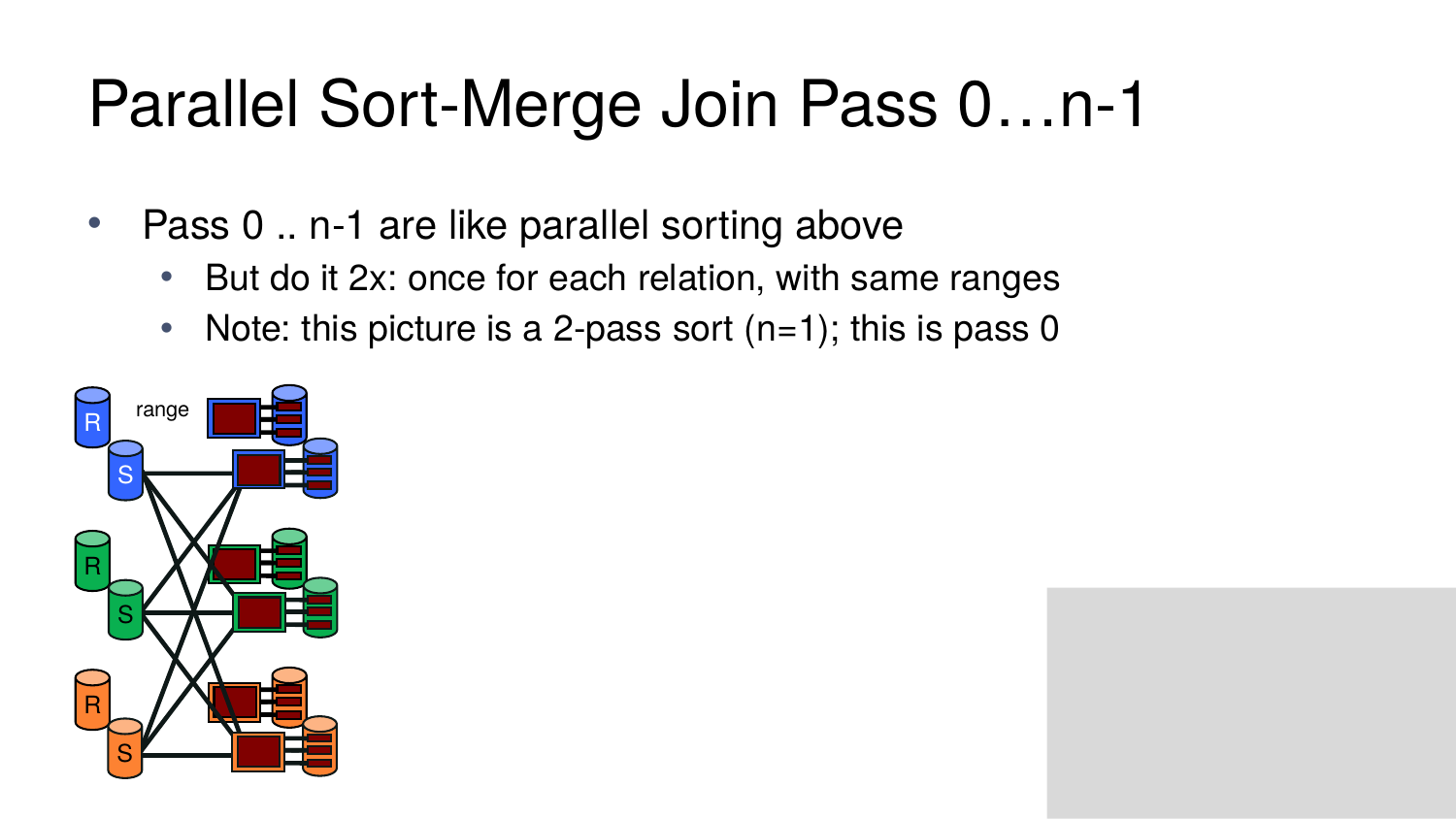

# Parallel Sort-Merge Join Pass 0…n-1
Pass 0 .. n-1 are like parallel sorting above
But do it 2x: once for each relation, with same ranges
Note: this picture is a 2-pass sort (n=1); this is pass 0

R
range

S

S

S

R

R